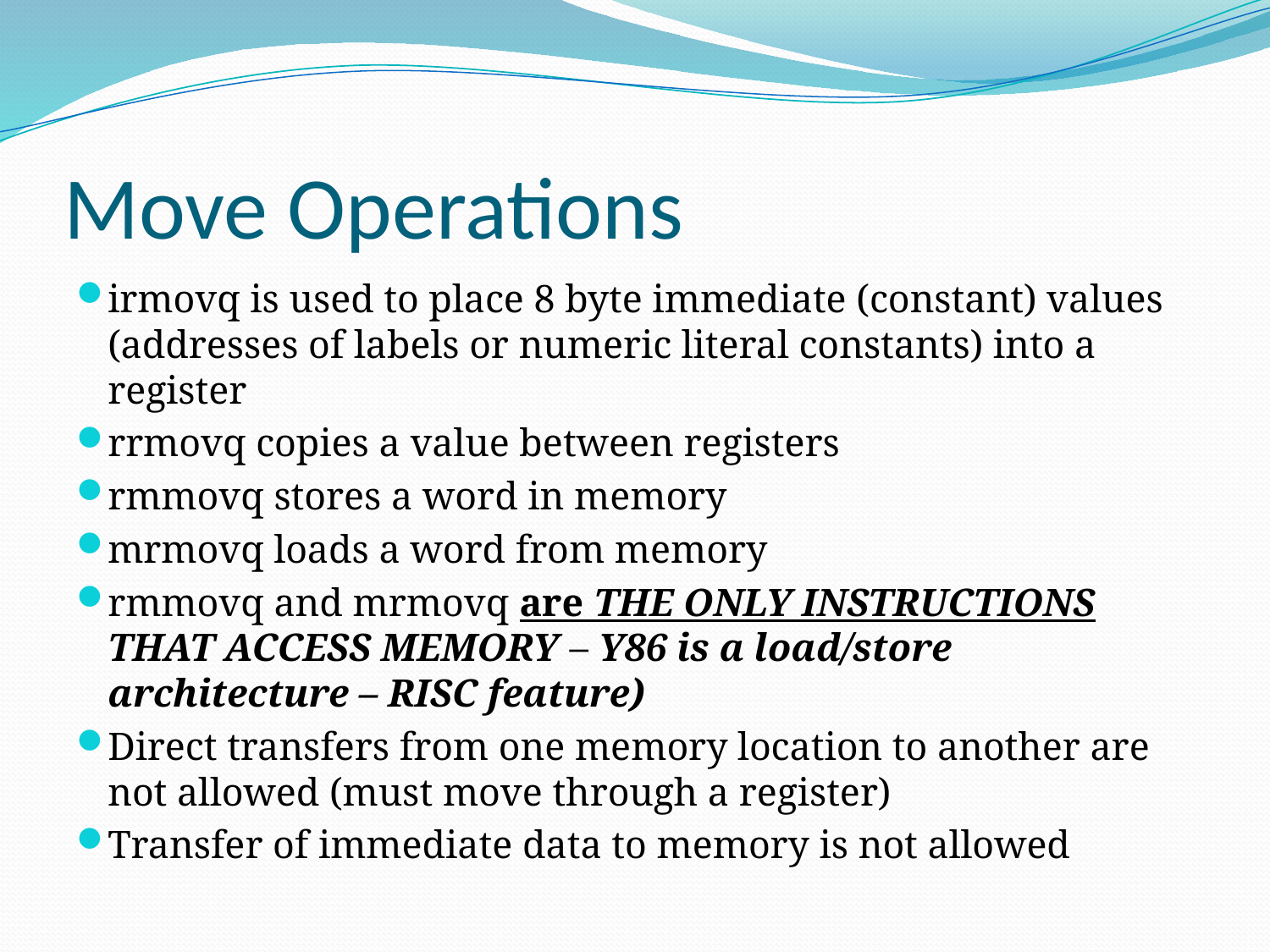

# Move Operations
irmovq is used to place 8 byte immediate (constant) values (addresses of labels or numeric literal constants) into a register
rrmovq copies a value between registers
rmmovq stores a word in memory
mrmovq loads a word from memory
rmmovq and mrmovq are THE ONLY INSTRUCTIONS THAT ACCESS MEMORY – Y86 is a load/store architecture – RISC feature)
Direct transfers from one memory location to another are not allowed (must move through a register)
Transfer of immediate data to memory is not allowed